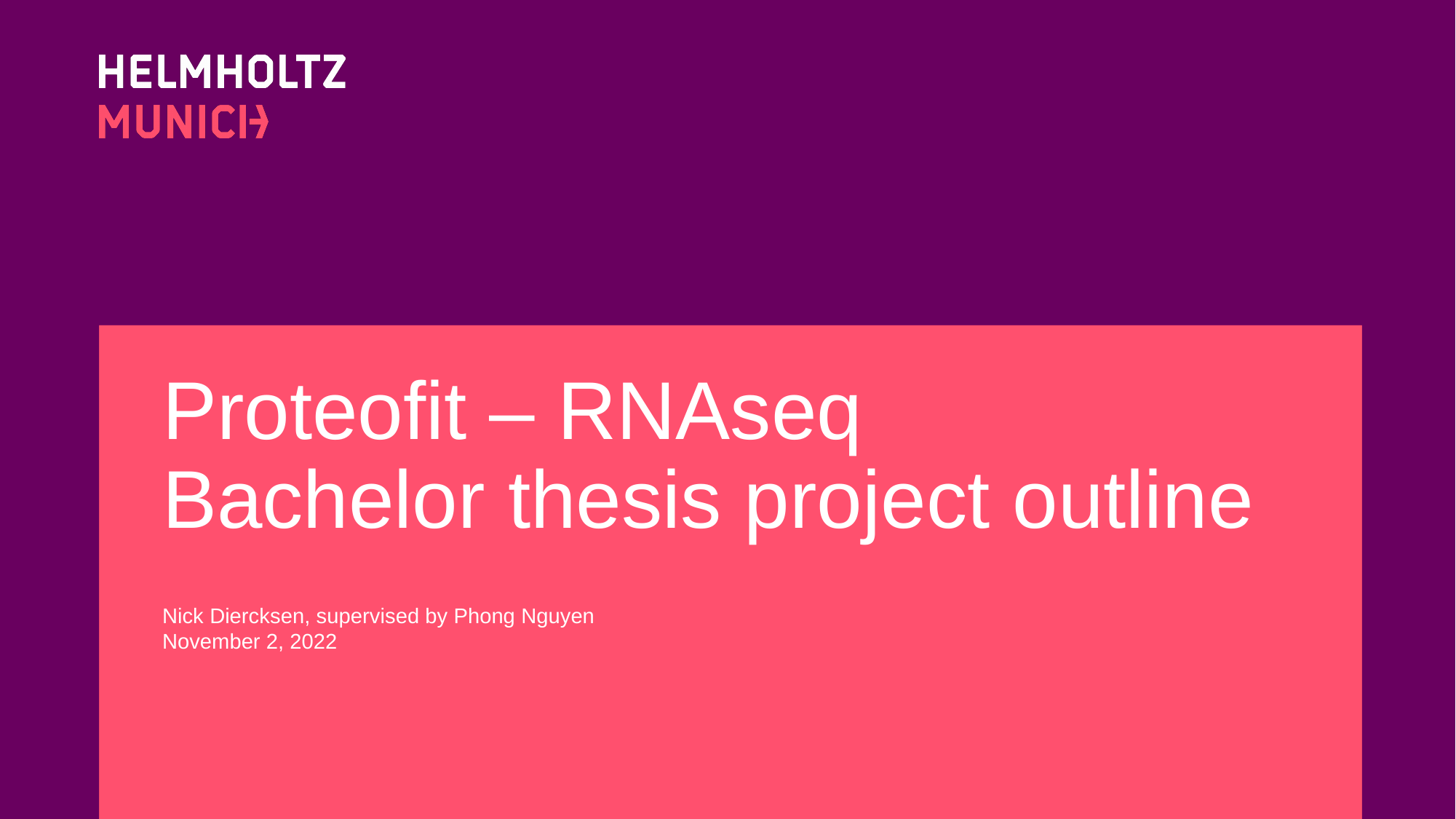

# Proteofit – RNAseq Bachelor thesis project outline
Nick Diercksen, supervised by Phong Nguyen
November 2, 2022